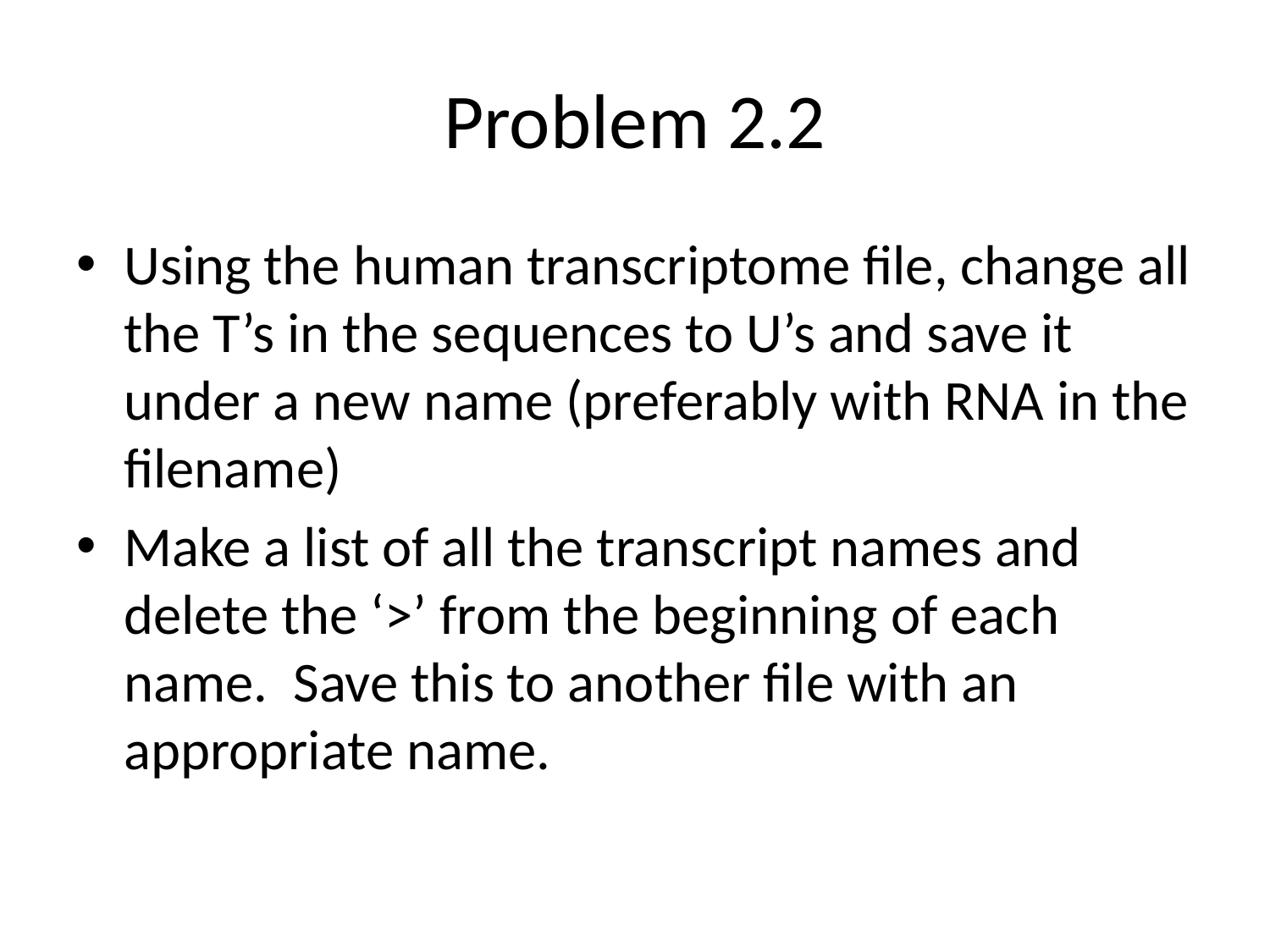

# Problem 2.2
Using the human transcriptome file, change all the T’s in the sequences to U’s and save it under a new name (preferably with RNA in the filename)
Make a list of all the transcript names and delete the ‘>’ from the beginning of each name.  Save this to another file with an appropriate name.